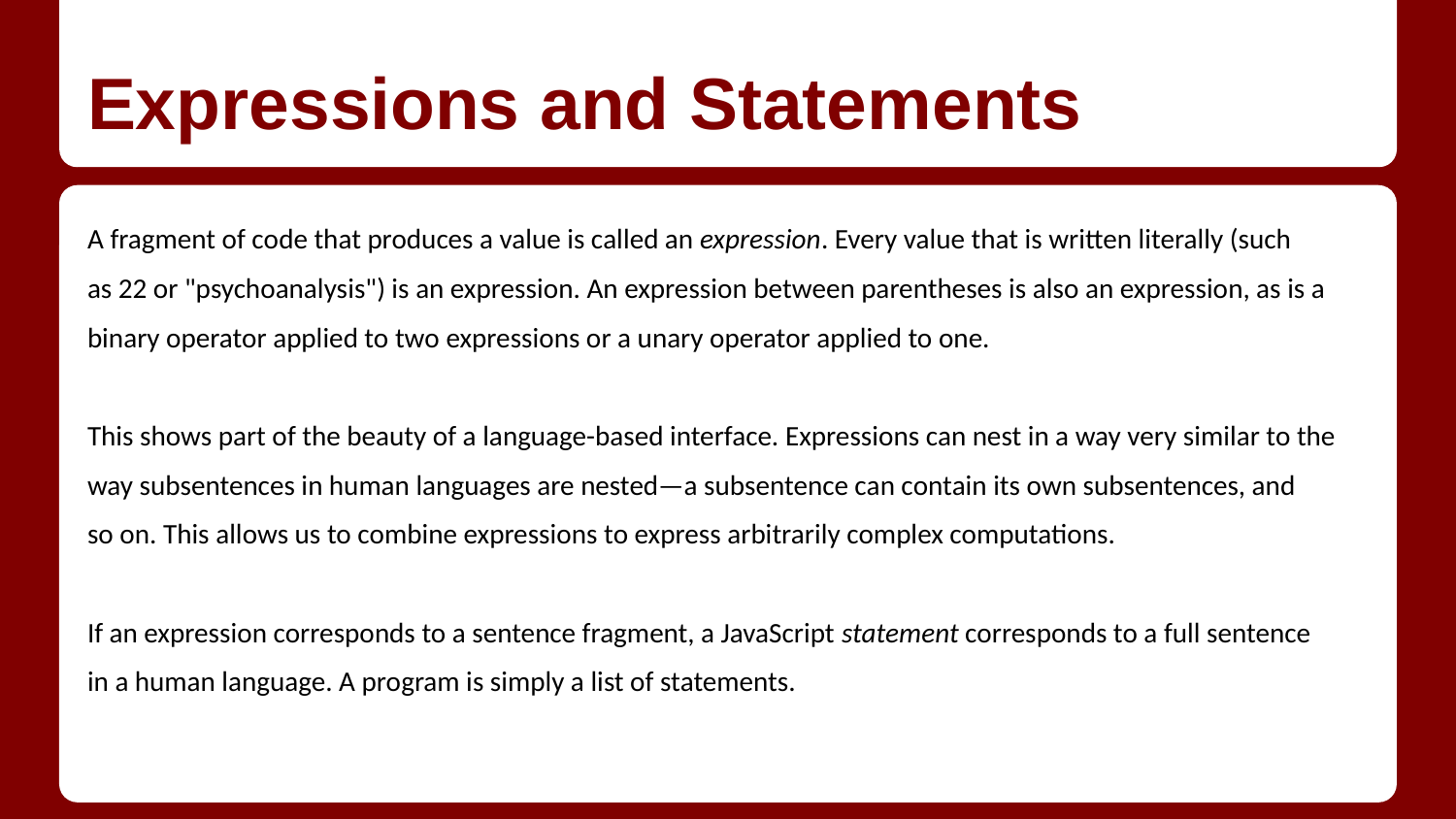

# Expressions and Statements
A fragment of code that produces a value is called an expression. Every value that is written literally (such
as 22 or "psychoanalysis") is an expression. An expression between parentheses is also an expression, as is a binary operator applied to two expressions or a unary operator applied to one.

This shows part of the beauty of a language-based interface. Expressions can nest in a way very similar to the
way subsentences in human languages are nested—a subsentence can contain its own subsentences, and
so on. This allows us to combine expressions to express arbitrarily complex computations.

If an expression corresponds to a sentence fragment, a JavaScript statement corresponds to a full sentence
in a human language. A program is simply a list of statements.